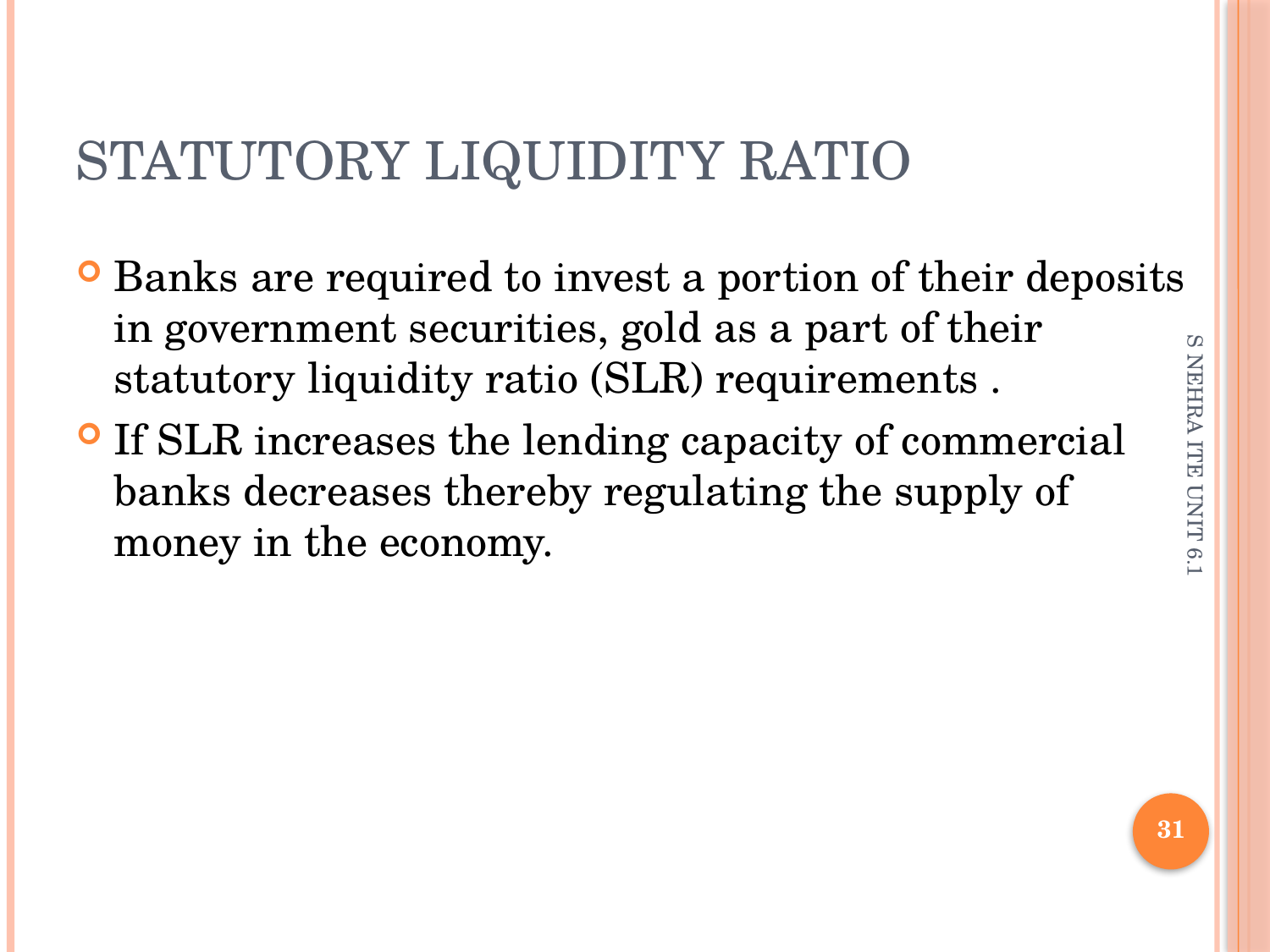

# Statutory Liquidity Ratio
Banks are required to invest a portion of their deposits in government securities, gold as a part of their statutory liquidity ratio (SLR) requirements .
If SLR increases the lending capacity of commercial banks decreases thereby regulating the supply of money in the economy.
S NEHRA ITE UNIT 6.1
31